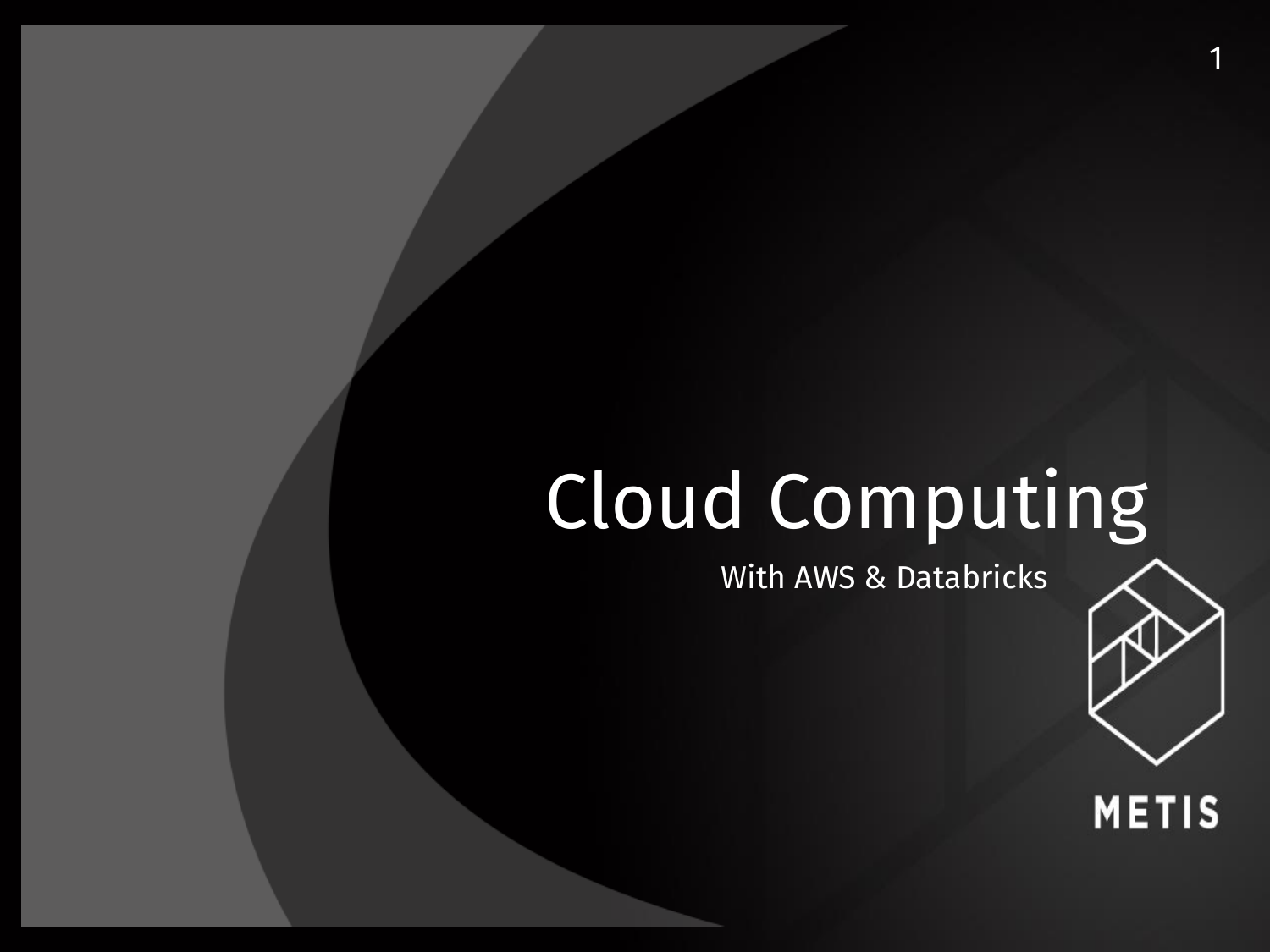

1
# Cloud Computing
With AWS & Databricks